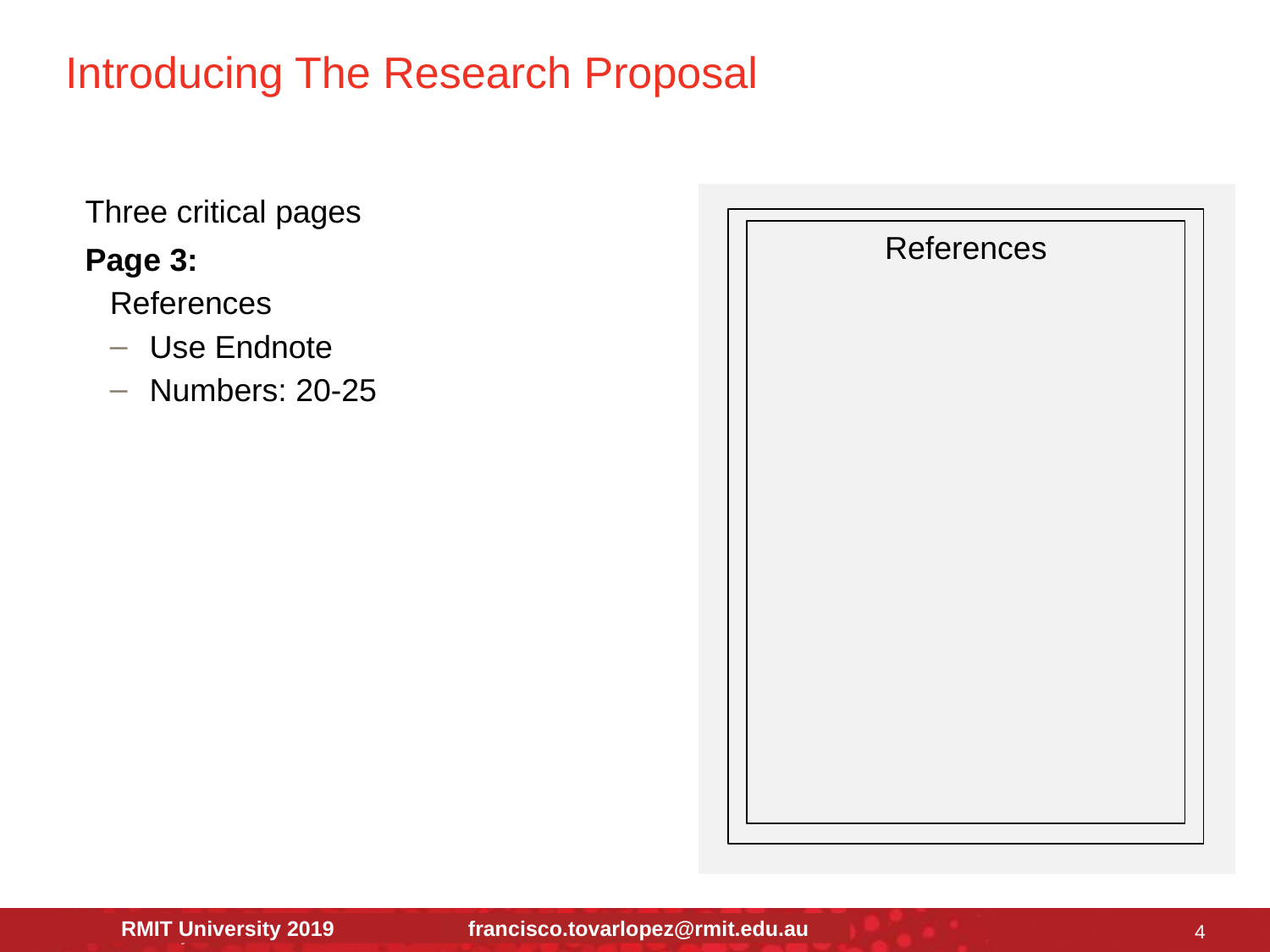

Introducing The Research Proposal

Three critical pages
Page 3:
References
Use Endnote
Numbers: 20-25

Rationale and
Expected Outcomes
References
4